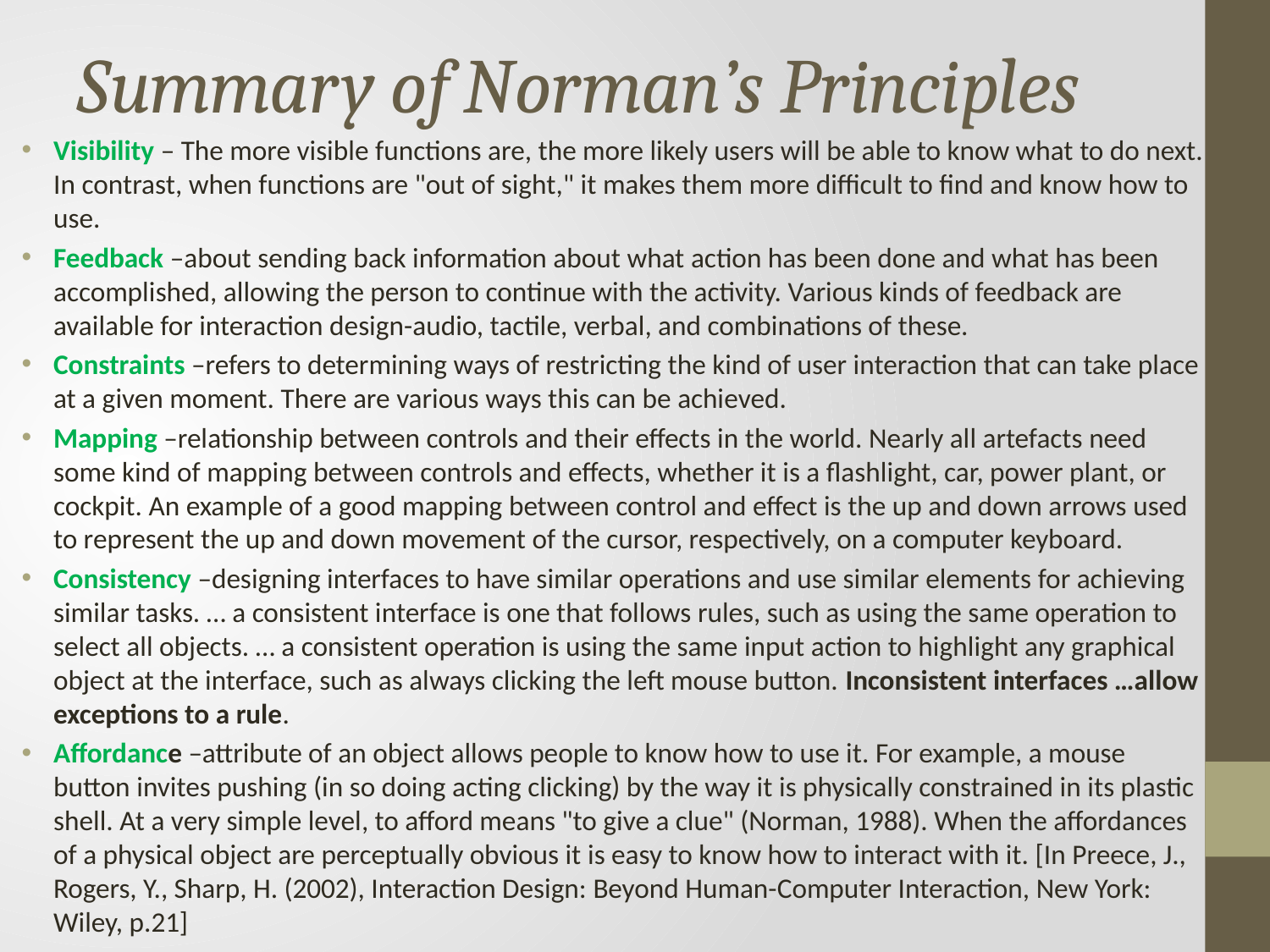

# Summary of Norman’s Principles
Visibility – The more visible functions are, the more likely users will be able to know what to do next. In contrast, when functions are "out of sight," it makes them more difficult to find and know how to use.
Feedback –about sending back information about what action has been done and what has been accomplished, allowing the person to continue with the activity. Various kinds of feedback are available for interaction design-audio, tactile, verbal, and combinations of these.
Constraints –refers to determining ways of restricting the kind of user interaction that can take place at a given moment. There are various ways this can be achieved.
Mapping –relationship between controls and their effects in the world. Nearly all artefacts need some kind of mapping between controls and effects, whether it is a flashlight, car, power plant, or cockpit. An example of a good mapping between control and effect is the up and down arrows used to represent the up and down movement of the cursor, respectively, on a computer keyboard.
Consistency –designing interfaces to have similar operations and use similar elements for achieving similar tasks. … a consistent interface is one that follows rules, such as using the same operation to select all objects. … a consistent operation is using the same input action to highlight any graphical object at the interface, such as always clicking the left mouse button. Inconsistent interfaces …allow exceptions to a rule.
Affordance –attribute of an object allows people to know how to use it. For example, a mouse button invites pushing (in so doing acting clicking) by the way it is physically constrained in its plastic shell. At a very simple level, to afford means "to give a clue" (Norman, 1988). When the affordances of a physical object are perceptually obvious it is easy to know how to interact with it. [In Preece, J., Rogers, Y., Sharp, H. (2002), Interaction Design: Beyond Human-Computer Interaction, New York: Wiley, p.21]